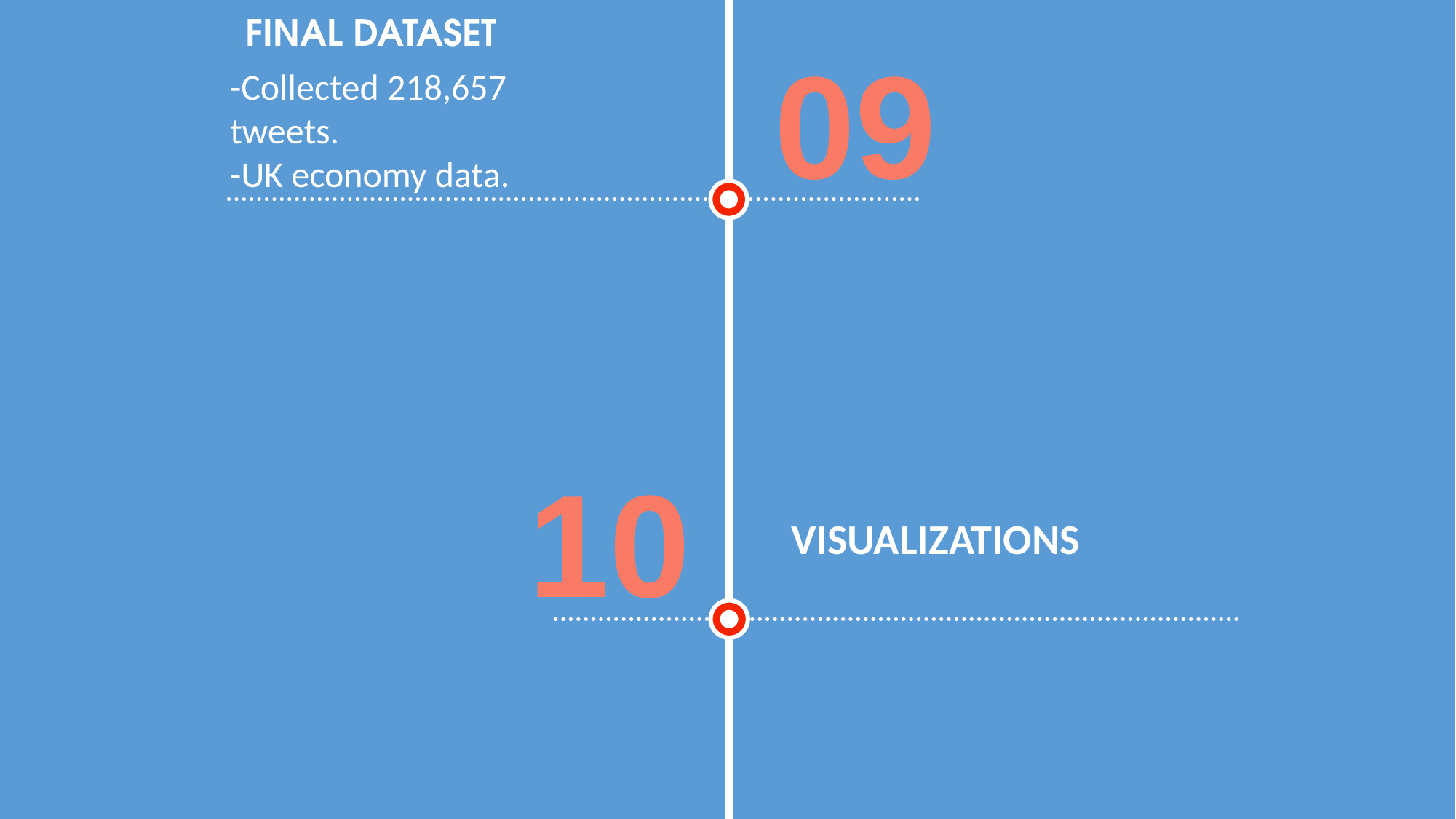

FINAL DATASET

-Collected 218,657 tweets.
-UK economy data.
09

10
VISUALIZATIONS